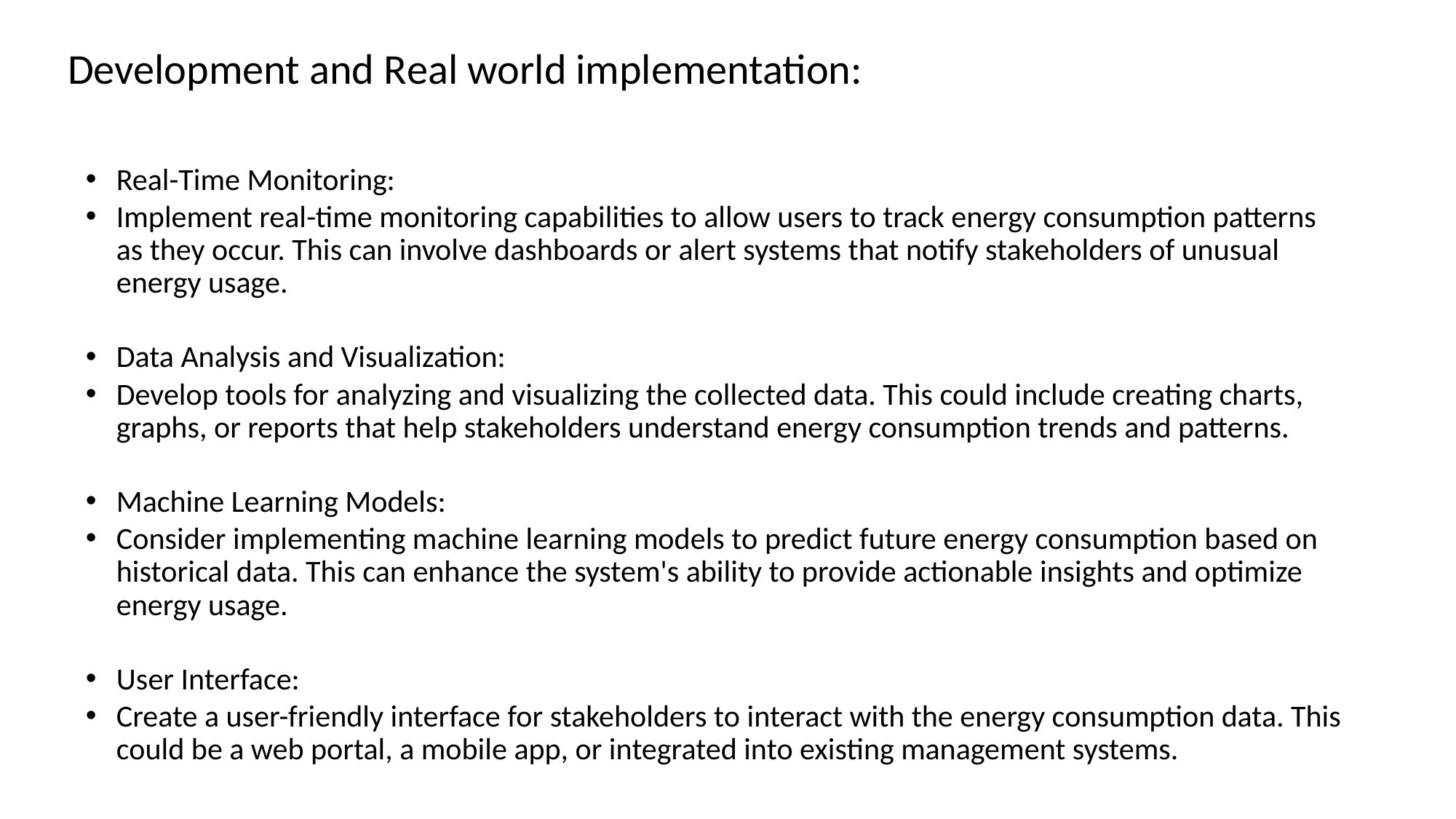

# Development and Real world implementation:

Real-Time Monitoring:
Implement real-time monitoring capabilities to allow users to track energy consumption patterns as they occur. This can involve dashboards or alert systems that notify stakeholders of unusual energy usage.

Data Analysis and Visualization:
Develop tools for analyzing and visualizing the collected data. This could include creating charts, graphs, or reports that help stakeholders understand energy consumption trends and patterns.

Machine Learning Models:
Consider implementing machine learning models to predict future energy consumption based on historical data. This can enhance the system's ability to provide actionable insights and optimize energy usage.

User Interface:
Create a user-friendly interface for stakeholders to interact with the energy consumption data. This could be a web portal, a mobile app, or integrated into existing management systems.